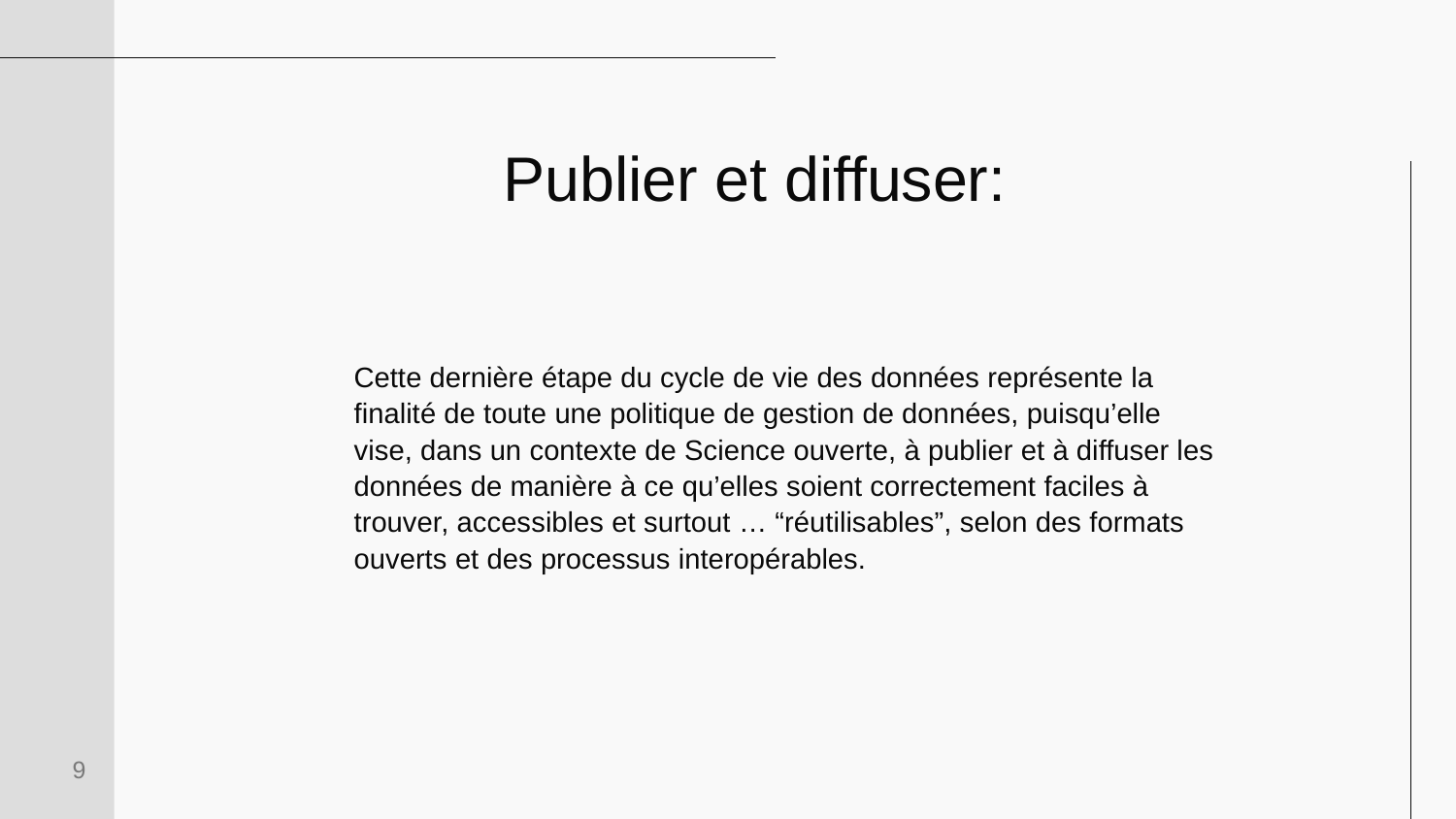

# Publier et diffuser:
Cette dernière étape du cycle de vie des données représente la finalité de toute une politique de gestion de données, puisqu’elle vise, dans un contexte de Science ouverte, à publier et à diffuser les données de manière à ce qu’elles soient correctement faciles à trouver, accessibles et surtout … “réutilisables”, selon des formats ouverts et des processus interopérables.
9